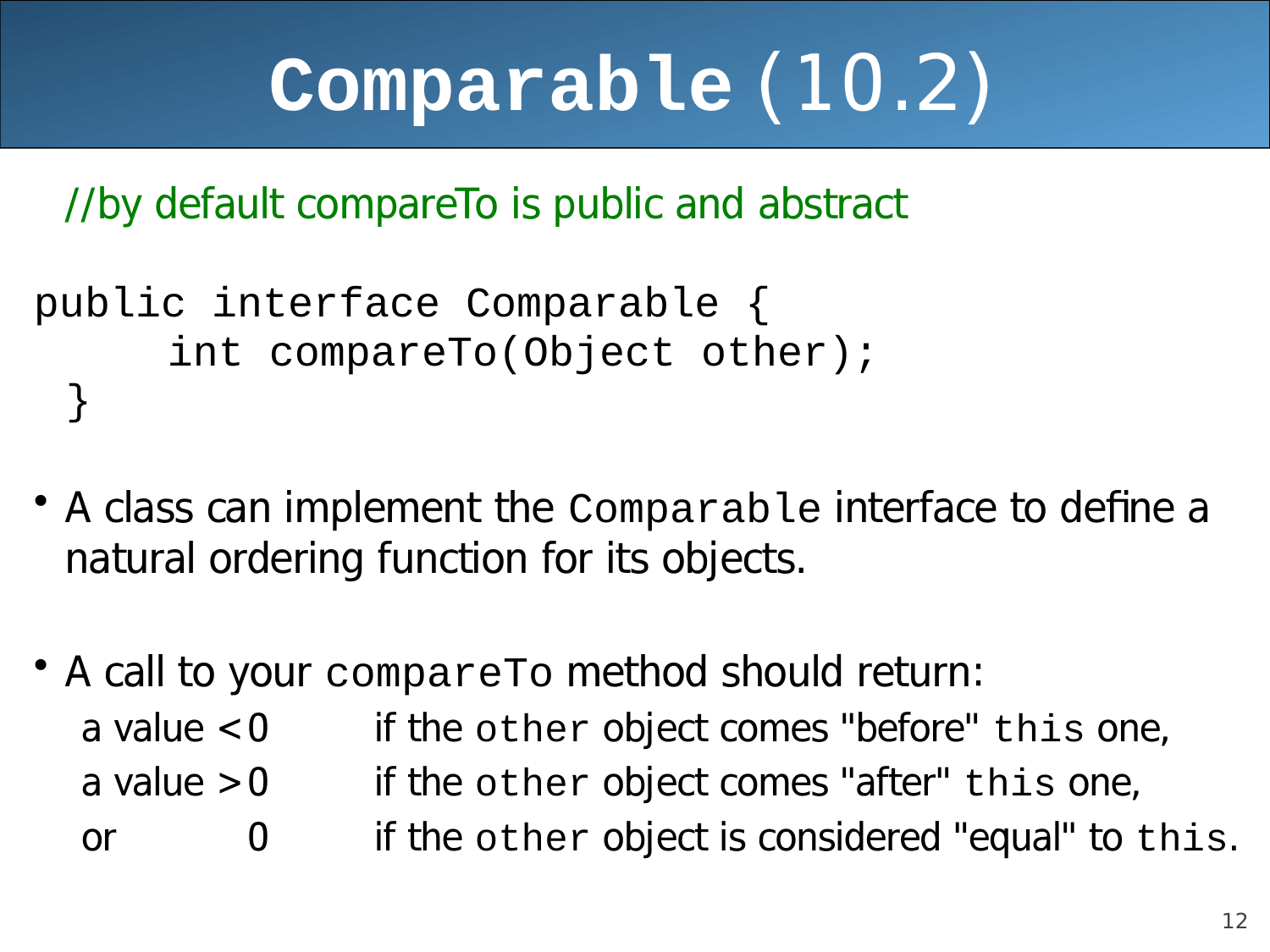

# Comparable (10.2)
	//by default compareTo is public and abstract

public interface Comparable {
	    int compareTo(Object other);
	}

A class can implement the Comparable interface to define a natural ordering function for its objects.

A call to your compareTo method should return:
a value <	0	if the other object comes "before" this one,
a value >	0	if the other object comes "after" this one,
or		0	if the other object is considered "equal" to this.

If you want multiple orderings, use a Comparator instead (see Ch. 13.1)